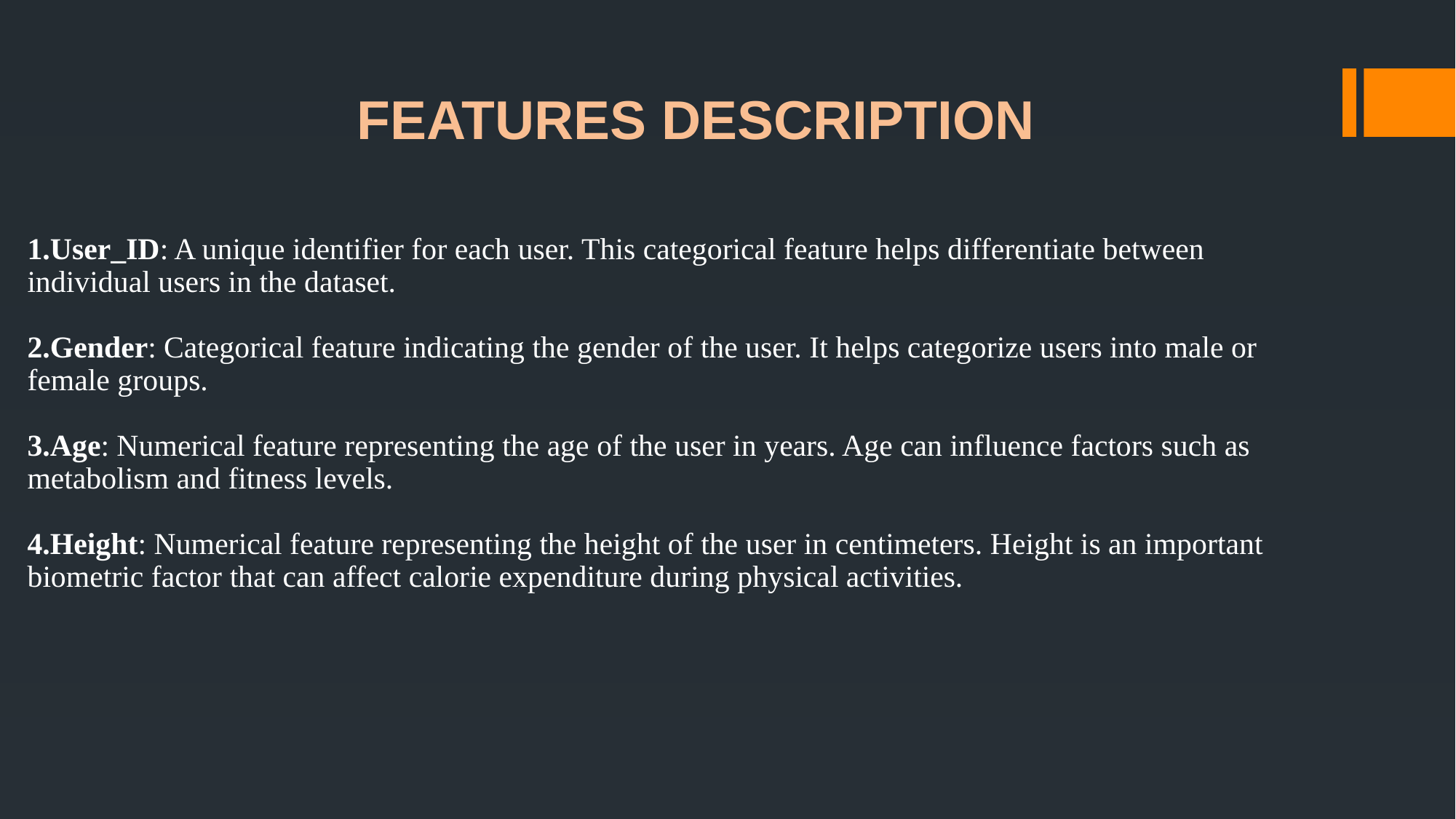

FEATURES DESCRIPTION

User_ID: A unique identifier for each user. This categorical feature helps differentiate between individual users in the dataset.

Gender: Categorical feature indicating the gender of the user. It helps categorize users into male or female groups.

Age: Numerical feature representing the age of the user in years. Age can influence factors such as metabolism and fitness levels.

Height: Numerical feature representing the height of the user in centimeters. Height is an important biometric factor that can affect calorie expenditure during physical activities.